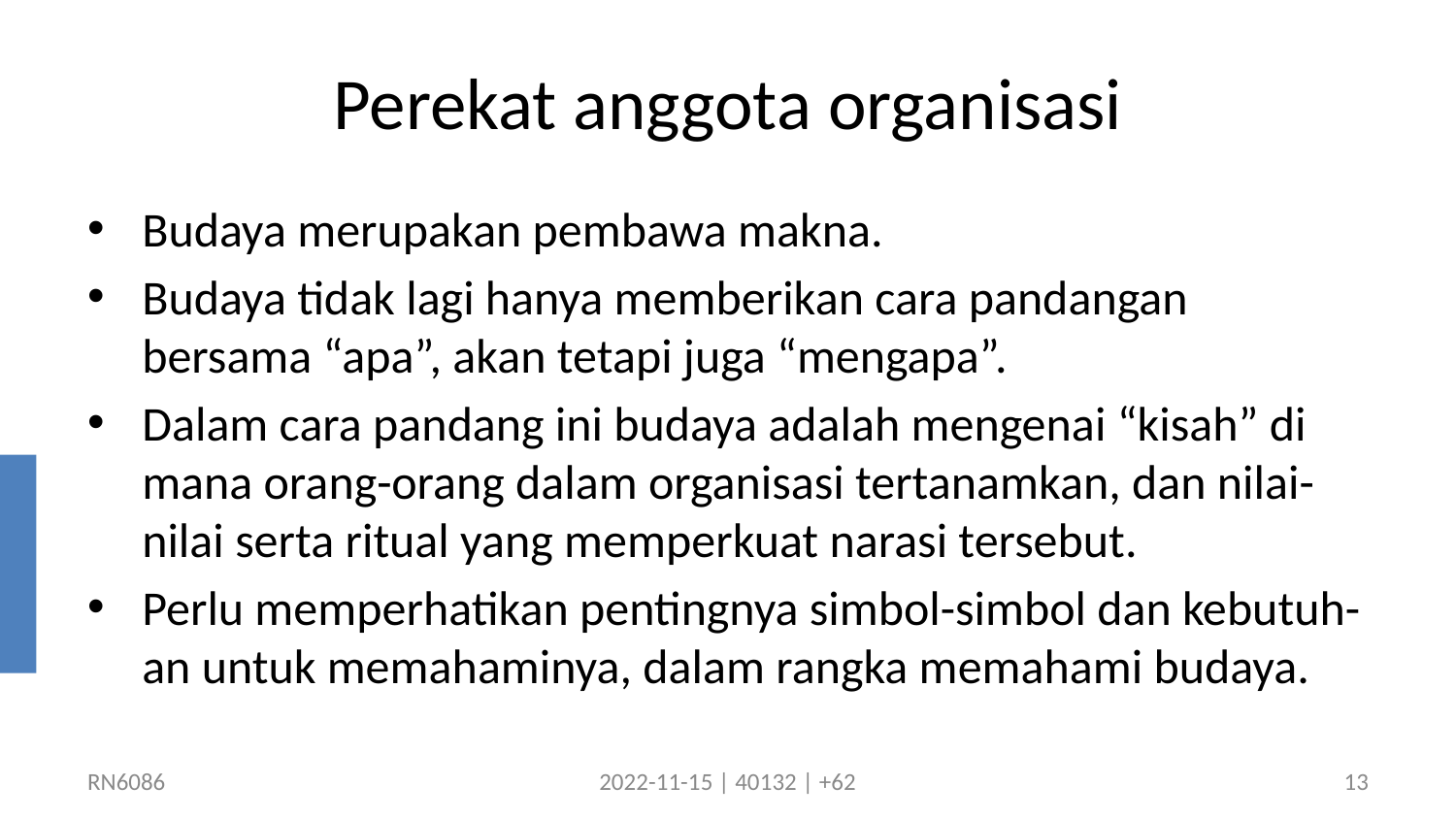

# Perekat anggota organisasi
Budaya merupakan pembawa makna.
Budaya tidak lagi hanya memberikan cara pandangan bersama “apa”, akan tetapi juga “mengapa”.
Dalam cara pandang ini budaya adalah mengenai “kisah” di mana orang-orang dalam organisasi tertanamkan, dan nilai-nilai serta ritual yang memperkuat narasi tersebut.
Perlu memperhatikan pentingnya simbol-simbol dan kebutuh-an untuk memahaminya, dalam rangka memahami budaya.
RN6086
2022-11-15 | 40132 | +62
13